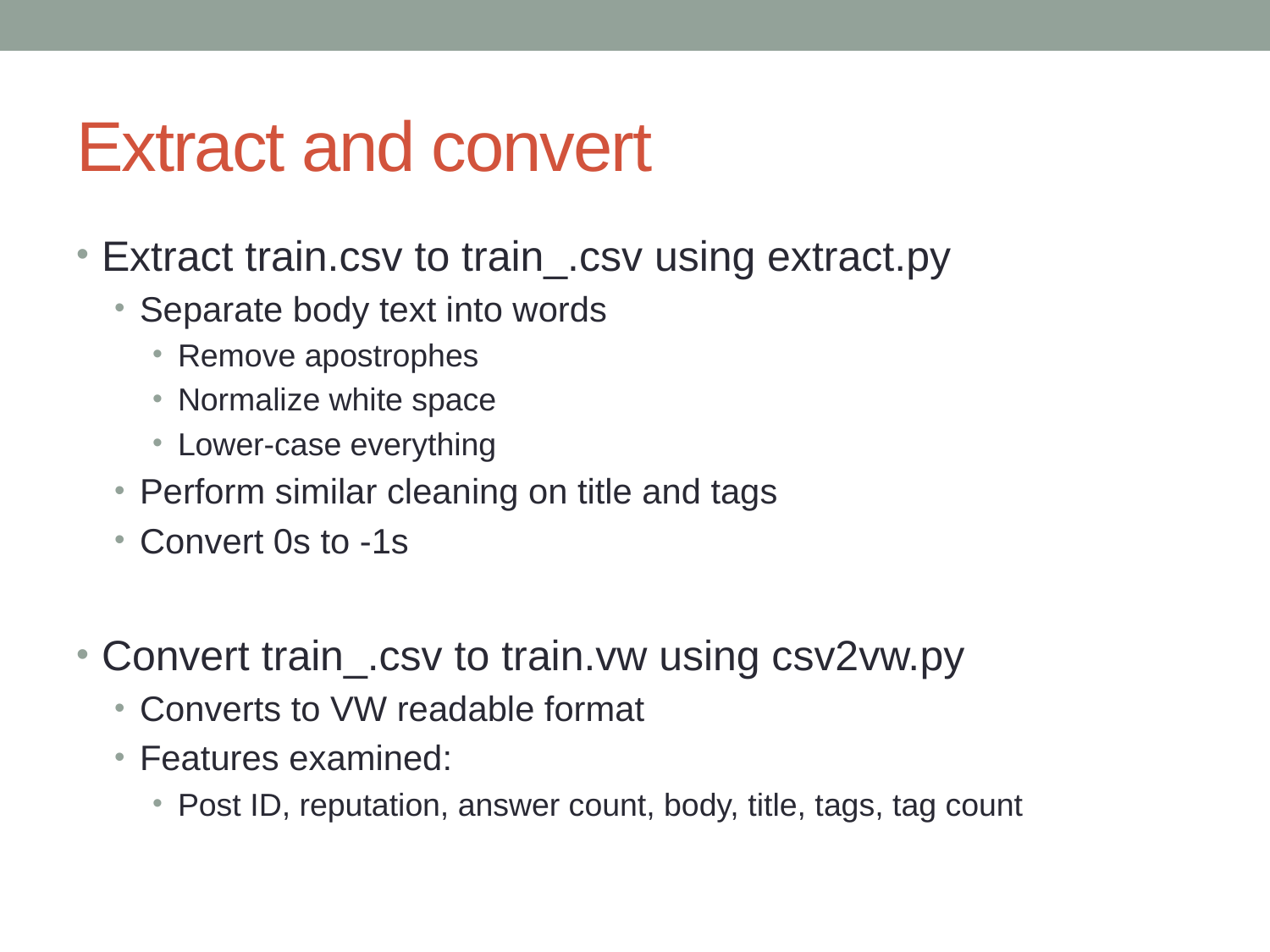

# Extract and convert
Extract train.csv to train_.csv using extract.py
Separate body text into words
Remove apostrophes
Normalize white space
Lower-case everything
Perform similar cleaning on title and tags
Convert 0s to -1s

Convert train_.csv to train.vw using csv2vw.py
Converts to VW readable format
Features examined:
Post ID, reputation, answer count, body, title, tags, tag count